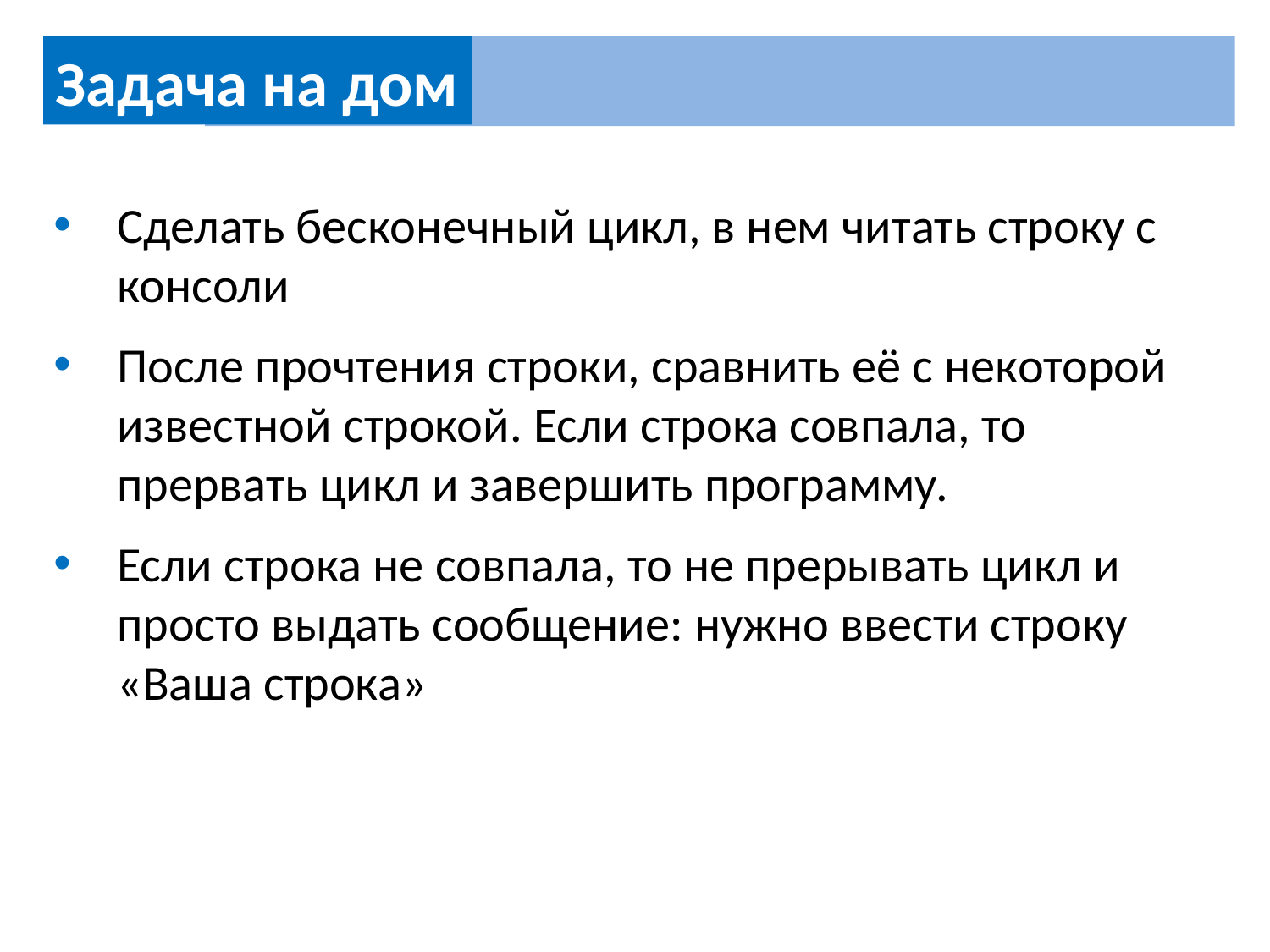

Задача на дом

Сделать бесконечный цикл, в нем читать строку с консоли
После прочтения строки, сравнить её с некоторой известной строкой. Если строка совпала, то прервать цикл и завершить программу.
Если строка не совпала, то не прерывать цикл и просто выдать сообщение: нужно ввести строку «Ваша строка»